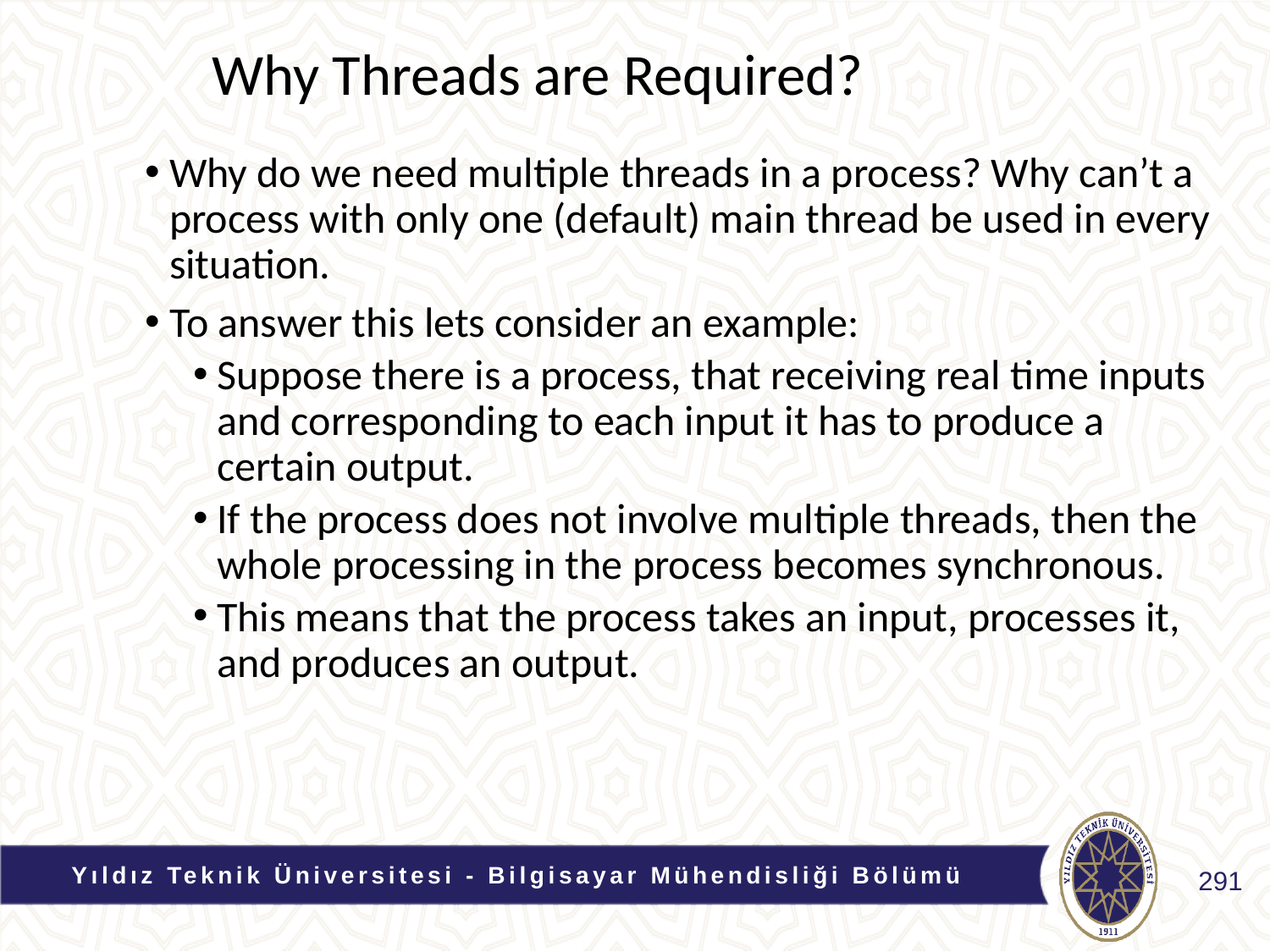

# Why Threads are Required?
Why do we need multiple threads in a process? Why can’t a process with only one (default) main thread be used in every situation.
To answer this lets consider an example:
Suppose there is a process, that receiving real time inputs and corresponding to each input it has to produce a certain output.
If the process does not involve multiple threads, then the whole processing in the process becomes synchronous.
This means that the process takes an input, processes it, and produces an output.
Yıldız Teknik Üniversitesi - Bilgisayar Mühendisliği Bölümü
291